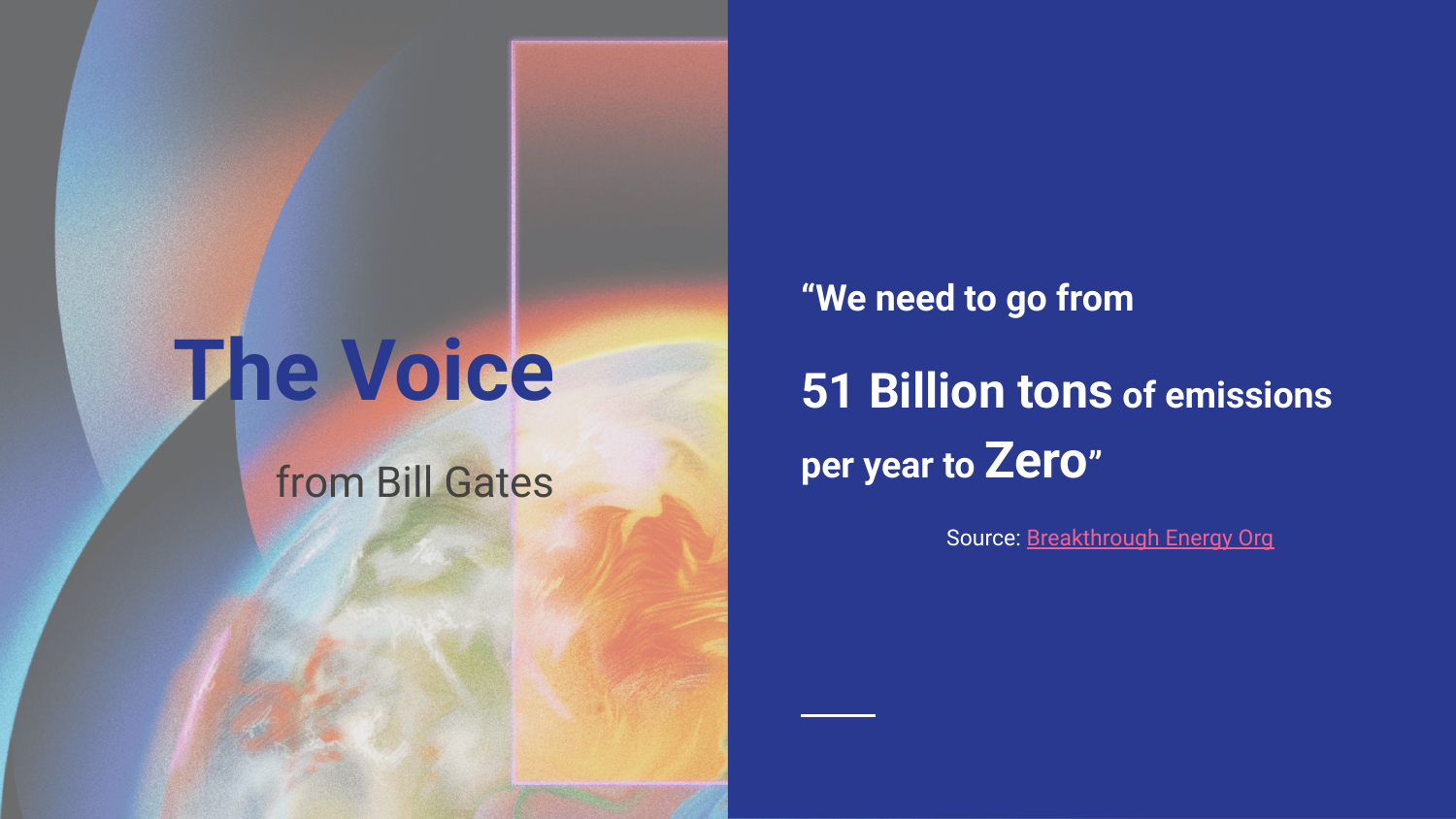

“We need to go from
51 Billion tons of emissions per year to Zero”
Source: Breakthrough Energy Org
# The Voice
from Bill Gates